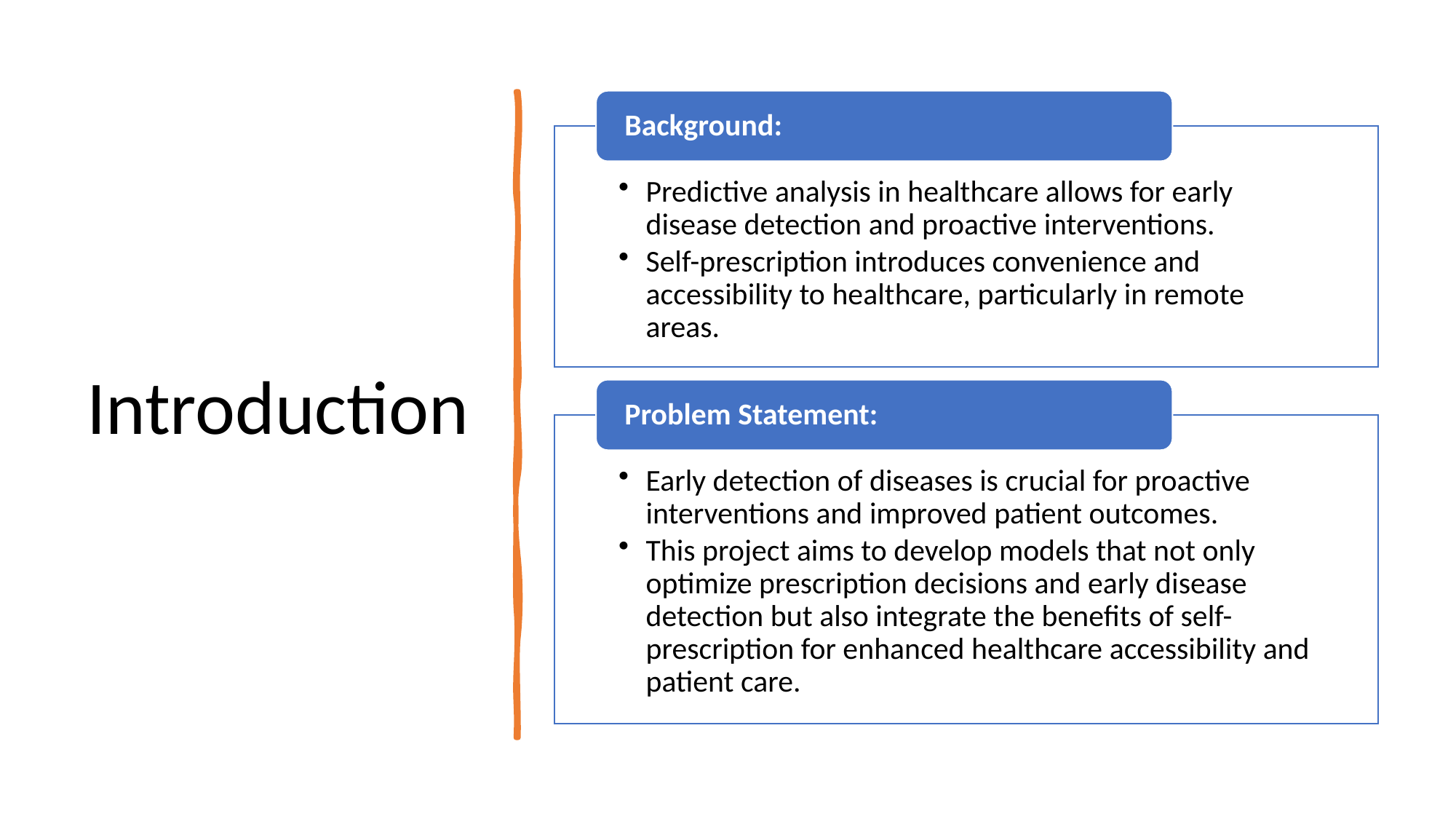

Predictive analysis in healthcare allows for early disease detection and proactive interventions.
Self-prescription introduces convenience and accessibility to healthcare, particularly in remote areas.
Background:
Early detection of diseases is crucial for proactive interventions and improved patient outcomes.
This project aims to develop models that not only optimize prescription decisions and early disease detection but also integrate the benefits of self-prescription for enhanced healthcare accessibility and patient care.
Problem Statement:
# Introduction